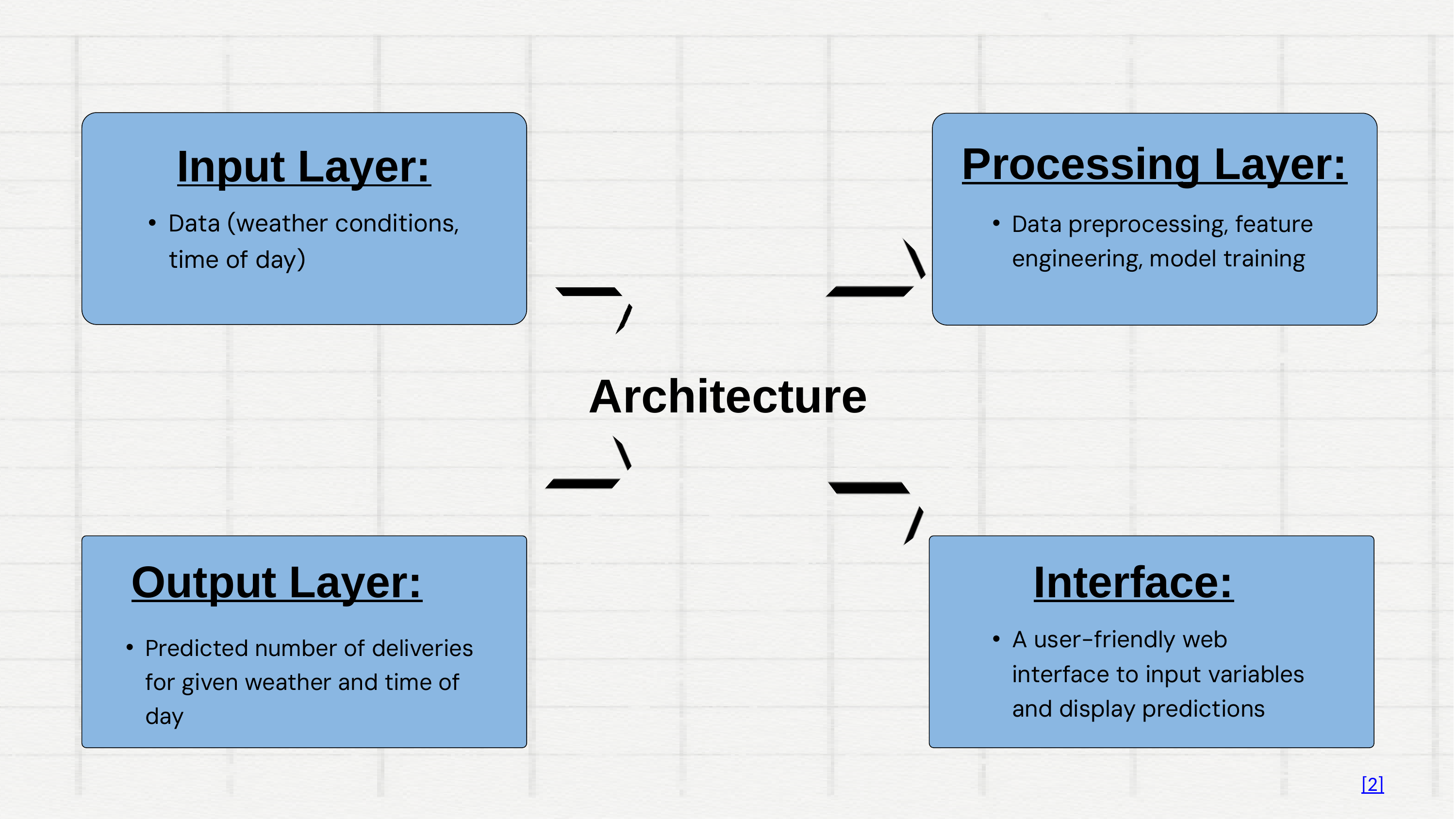

Processing Layer:
Input Layer:
Data (weather conditions, time of day)
Data preprocessing, feature engineering, model training

Architecture

Output Layer:
Interface:
A user-friendly web interface to input variables and display predictions
Predicted number of deliveries for given weather and time of day
[2]